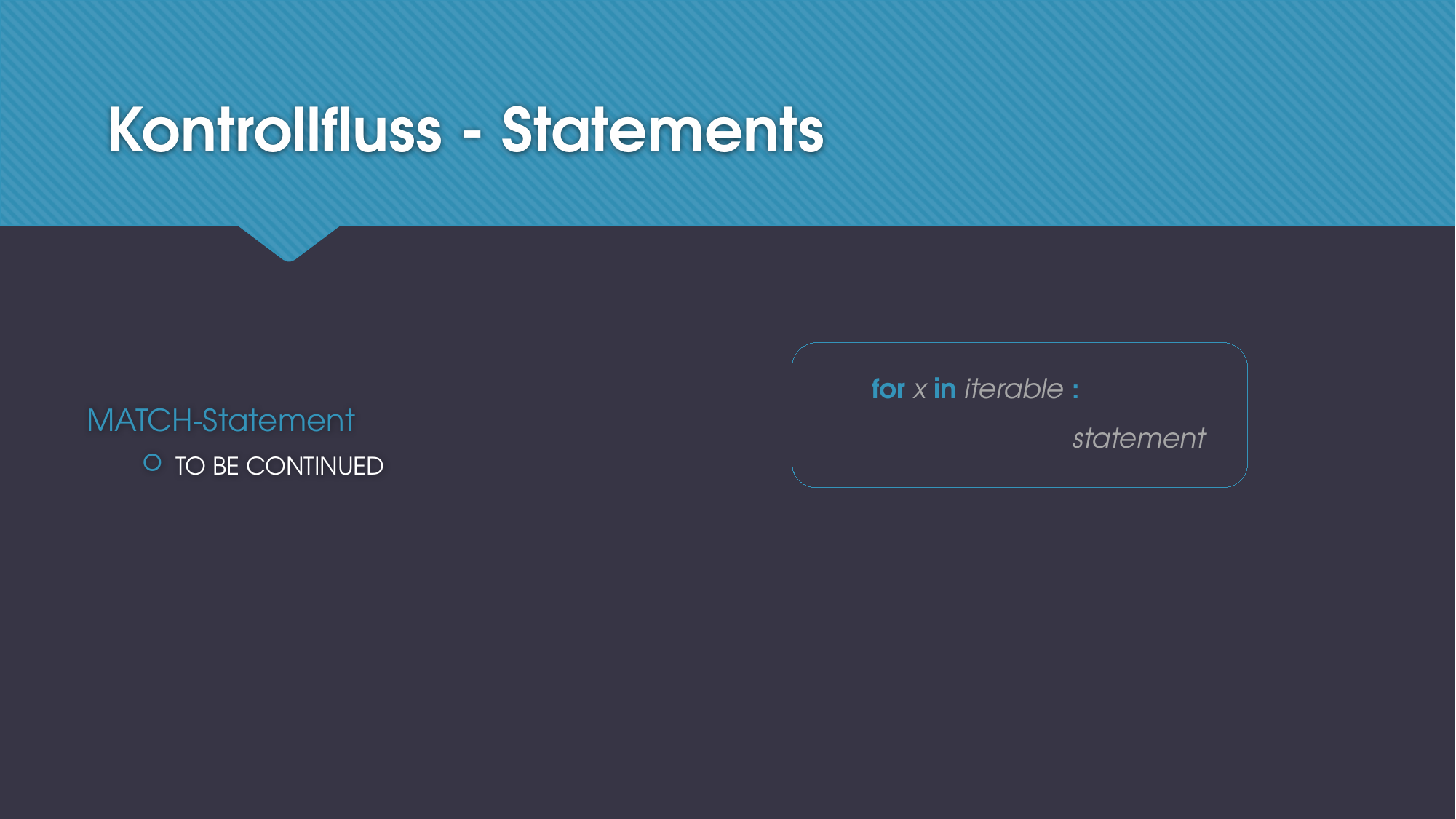

# Kontrollfluss - Statements
MATCH-Statement
TO BE CONTINUED

 for x in iterable :
   	             statement